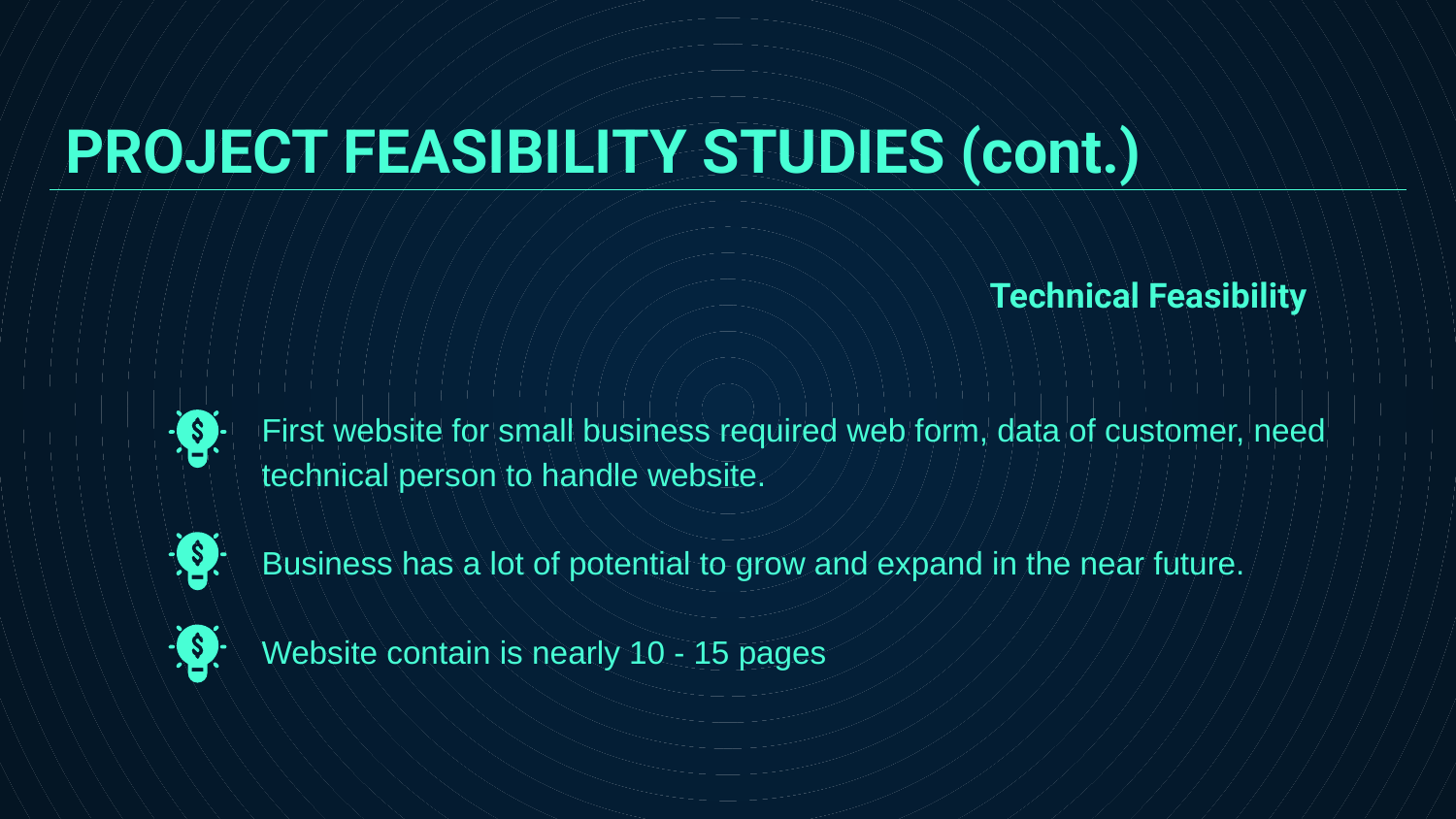

PROJECT FEASIBILITY STUDIES (cont.)

 					Technical Feasibility

First website for small business required web form, data of customer, need technical person to handle website.

Business has a lot of potential to grow and expand in the near future.

Website contain is nearly 10 - 15 pages